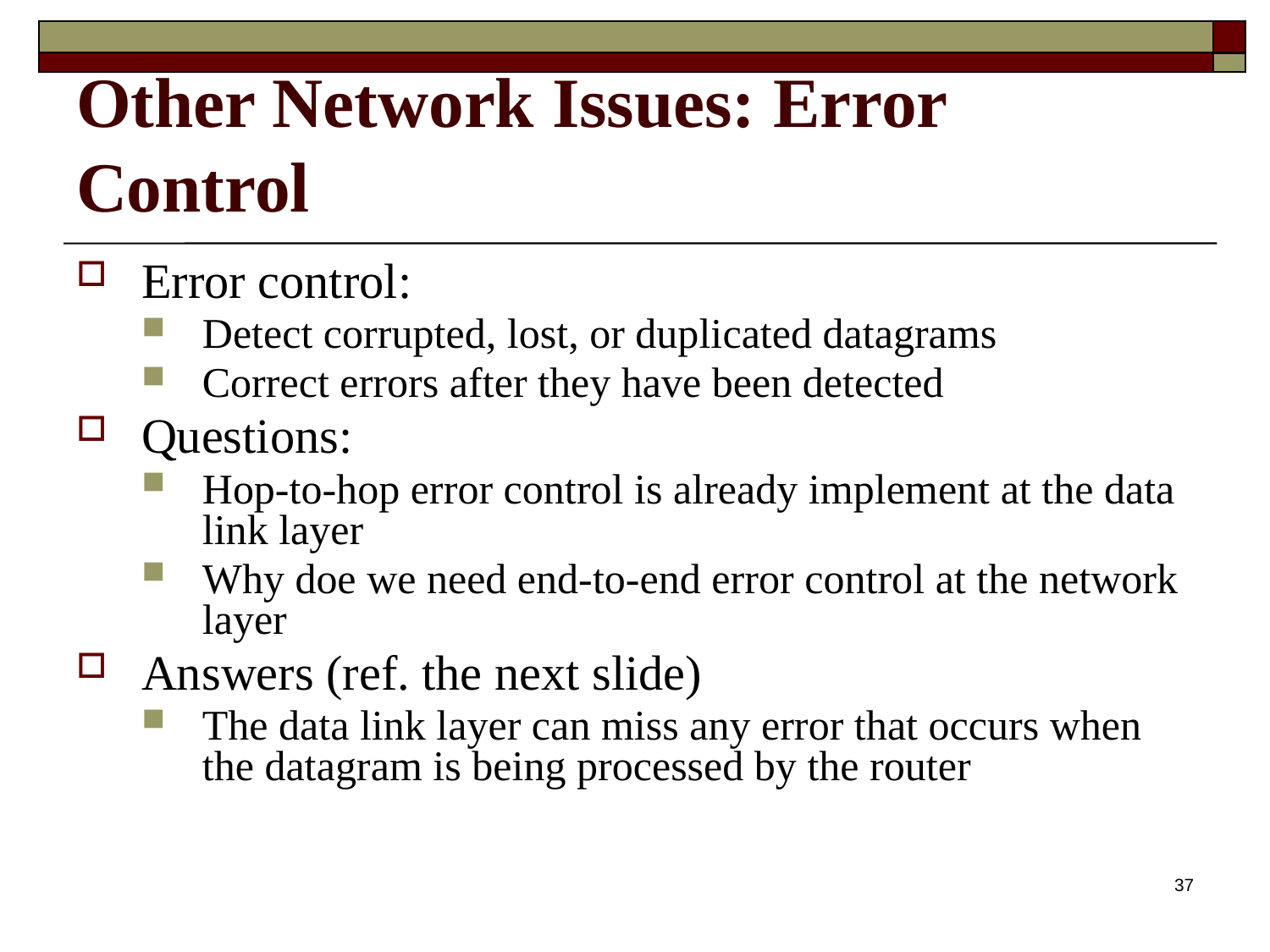

# Other Network Issues: Error Control
Error control:
Detect corrupted, lost, or duplicated datagrams
Correct errors after they have been detected
Questions:
Hop-to-hop error control is already implement at the data link layer
Why doe we need end-to-end error control at the network layer
Answers (ref. the next slide)
The data link layer can miss any error that occurs when the datagram is being processed by the router
37